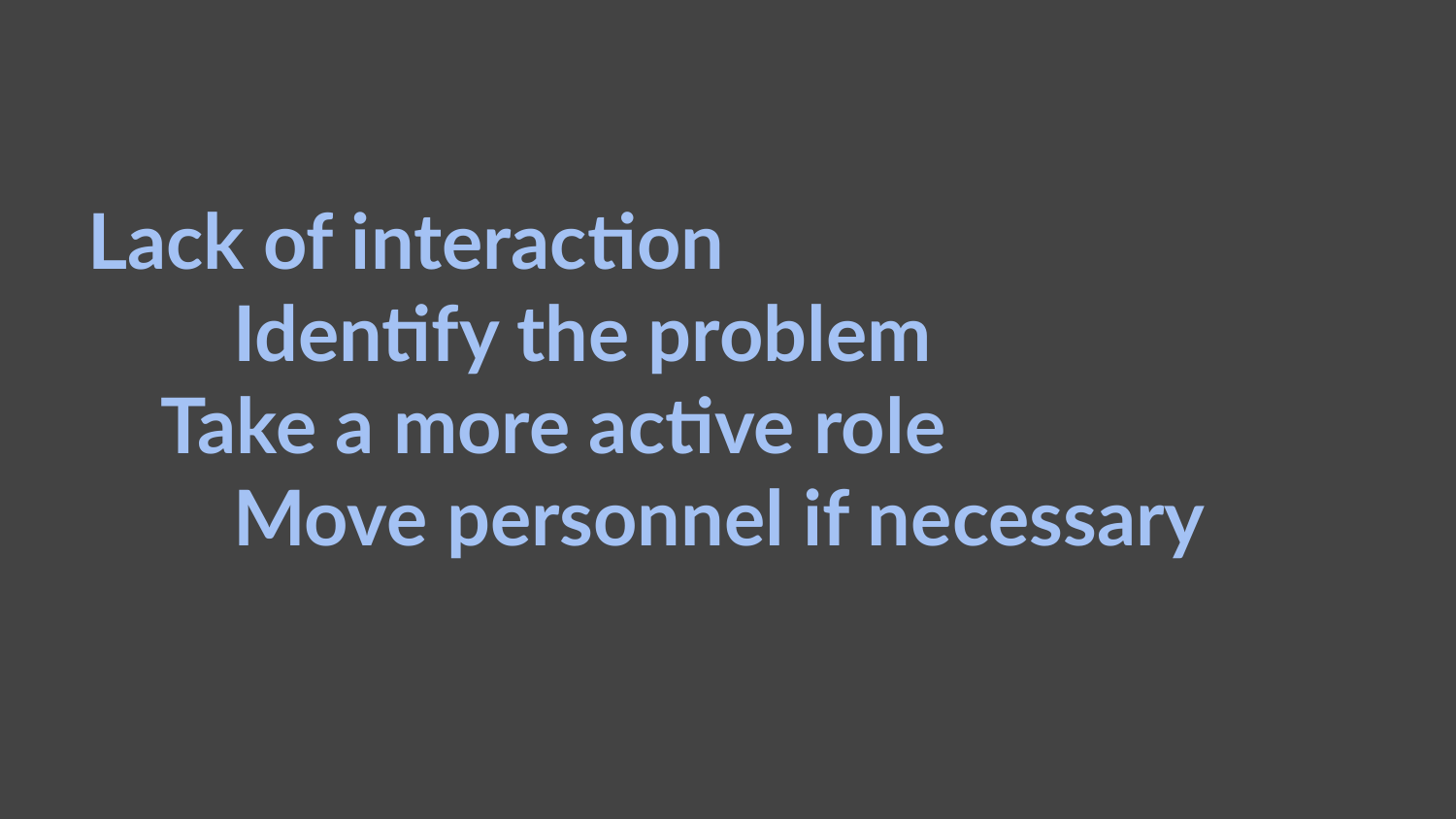

# Lack of interaction
	Identify the problem
Take a more active role
 	Move personnel if necessary